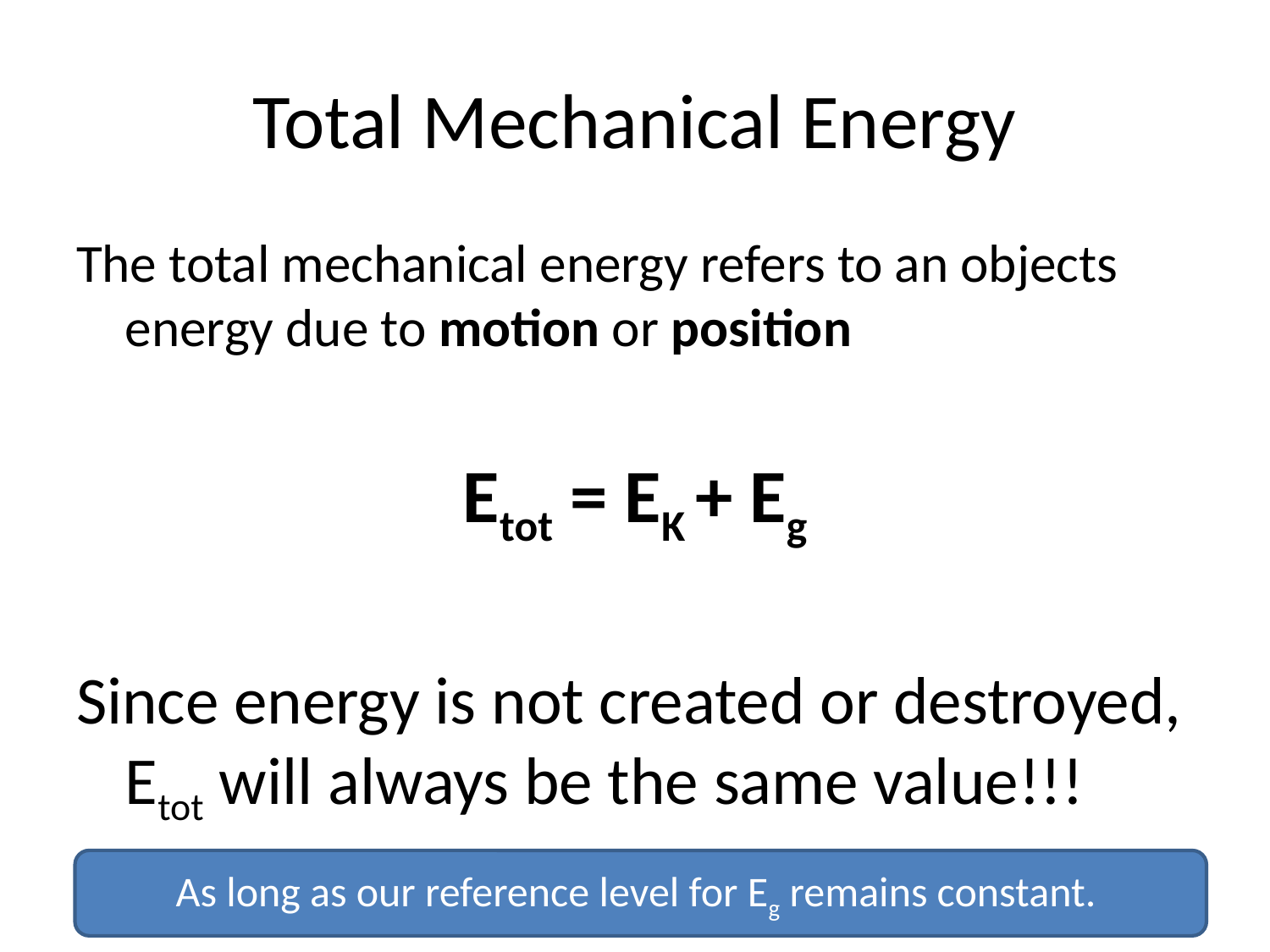

# Total Mechanical Energy
The total mechanical energy refers to an objects energy due to motion or position

Etot = EK + Eg

Since energy is not created or destroyed, Etot will always be the same value!!!
As long as our reference level for Eg remains constant.